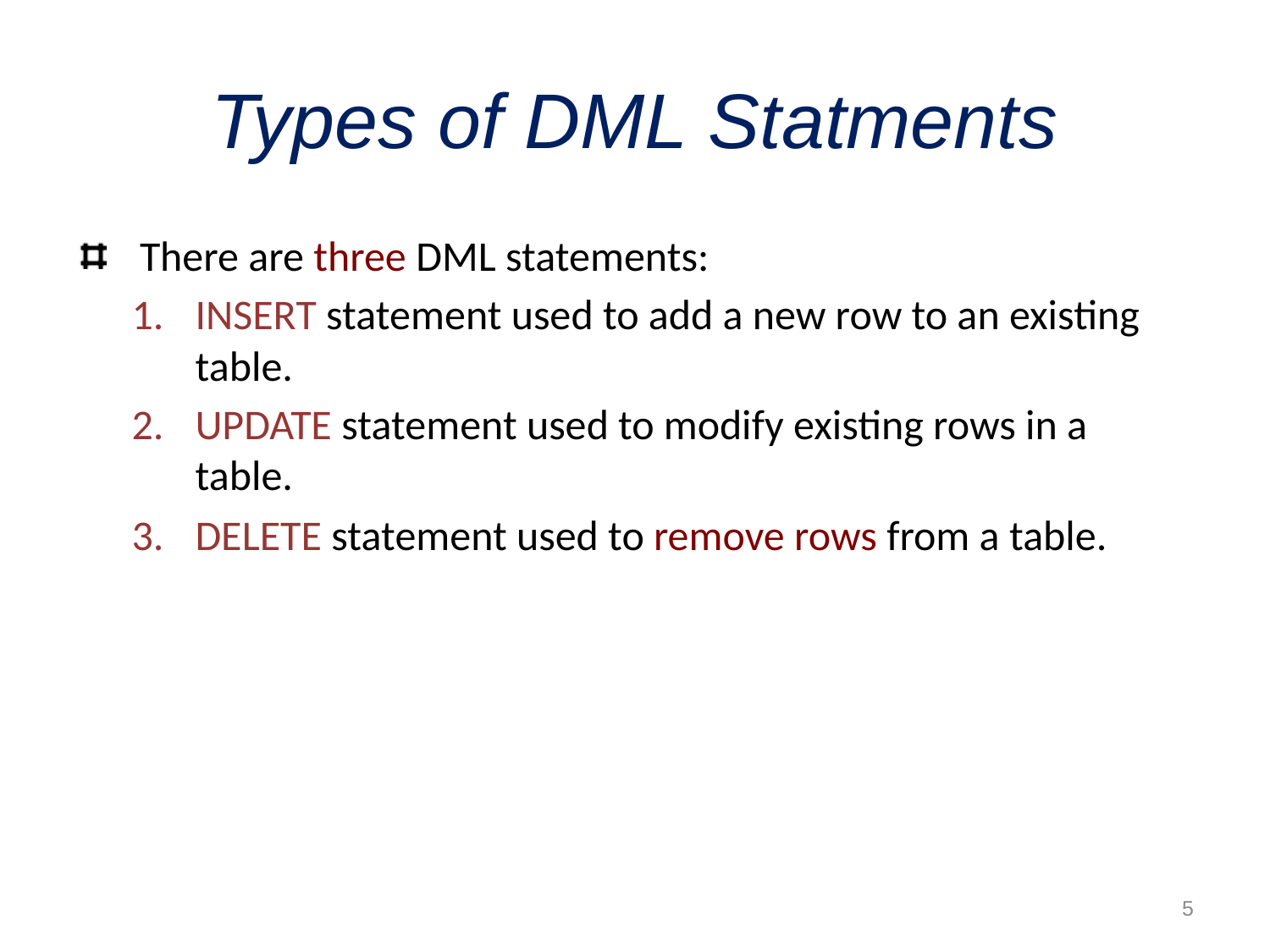

# Types of DML Statments
There are three DML statements:
INSERT statement used to add a new row to an existing table.
UPDATE statement used to modify existing rows in a table.
DELETE statement used to remove rows from a table.

5